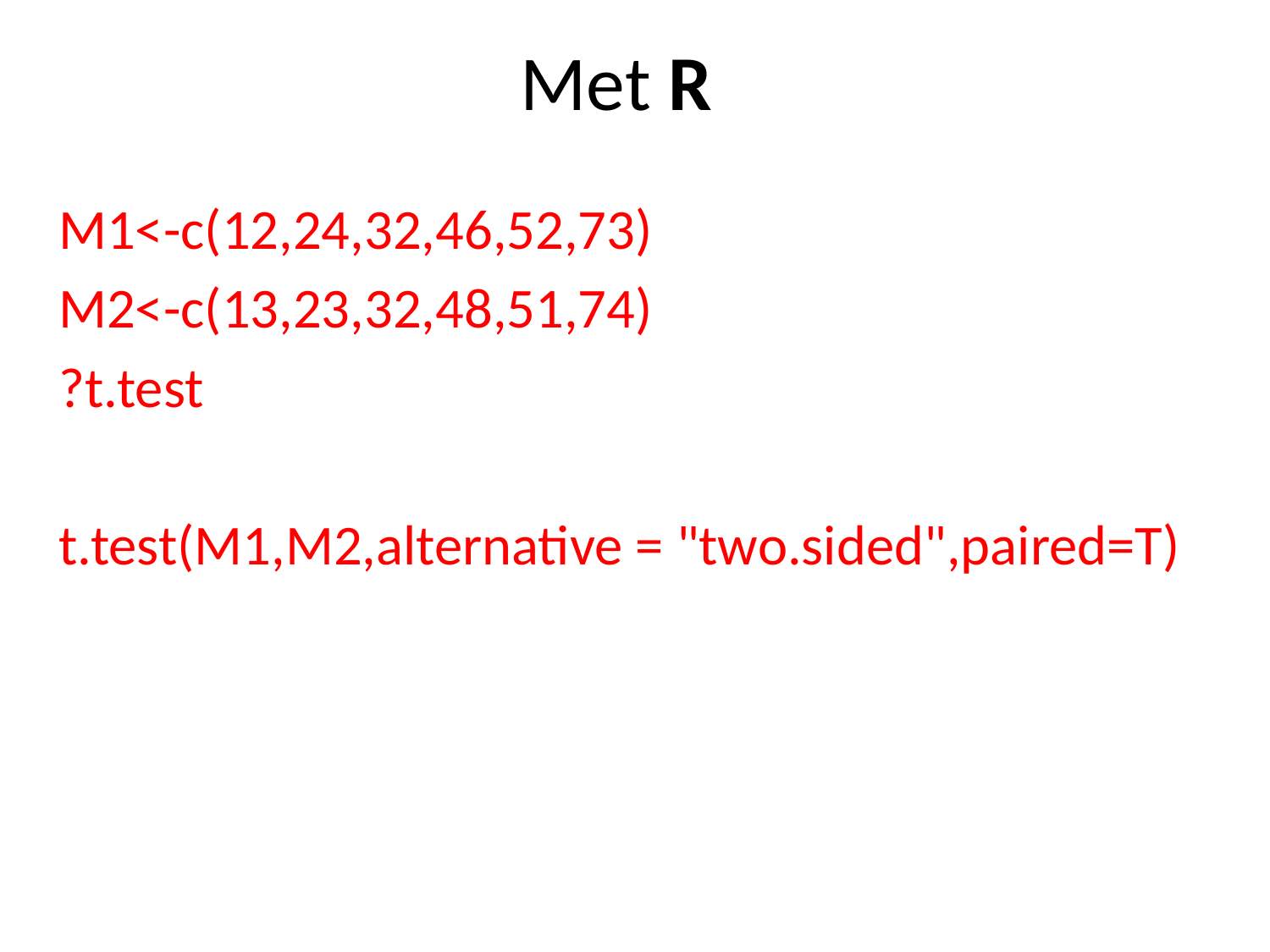

# Met R
M1<-c(12,24,32,46,52,73)
M2<-c(13,23,32,48,51,74)
?t.test

t.test(M1,M2,alternative = "two.sided",paired=T)